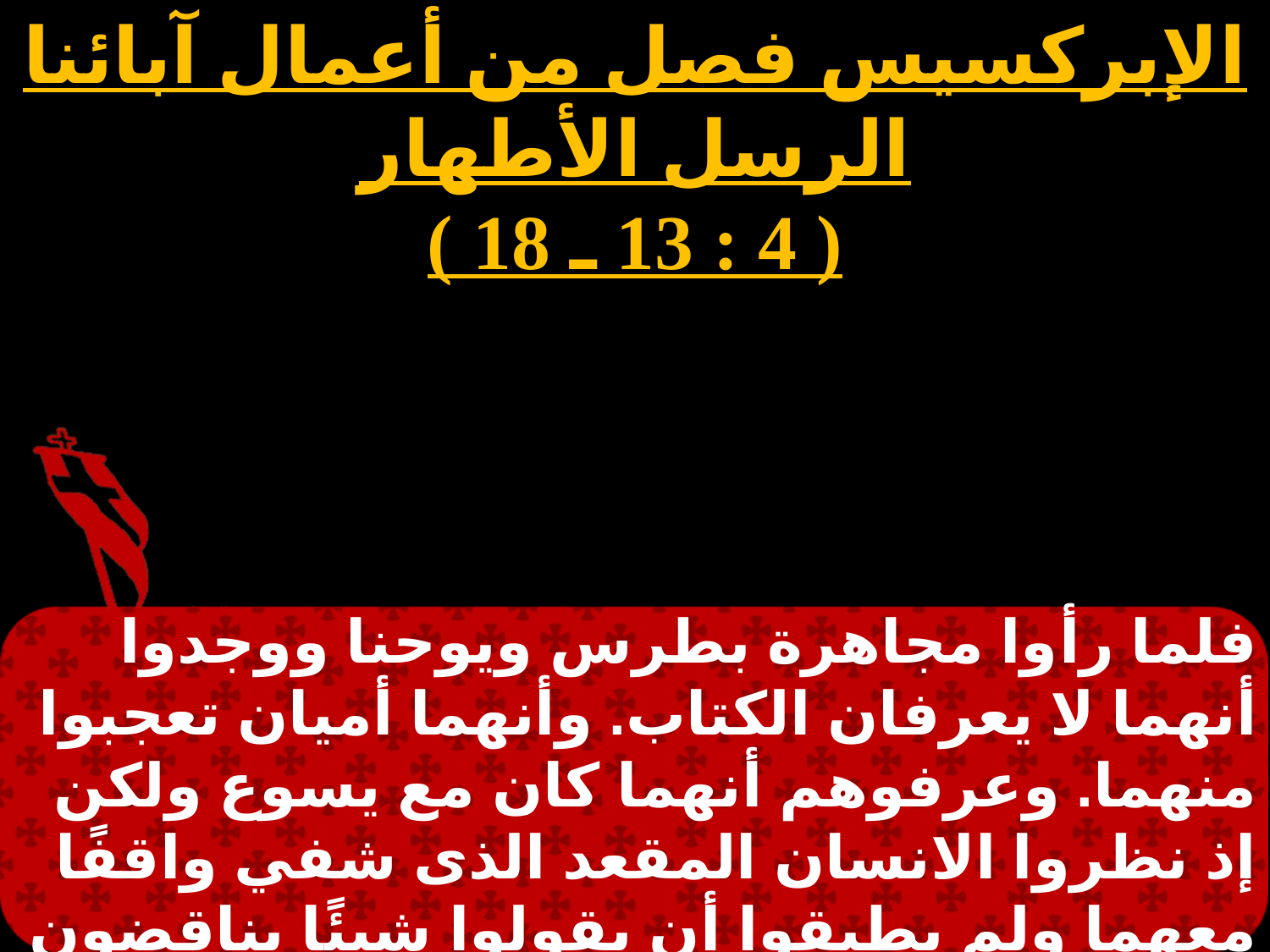

الإبركسيس فصل من أعمال آبائنا الرسل الأطهار
( 4 : 13 ـ 18 )
فلما رأوا مجاهرة بطرس ويوحنا ووجدوا أنهما لا يعرفان الكتاب. وأنهما أميان تعجبوا منهما. وعرفوهم أنهما كان مع يسوع ولكن إذ نظروا الانسان المقعد الذى شفي واقفًا معهما ولم يطيقوا أن يقولوا شيئًا يناقضون به. أمروهما أن يخرجا من المجمع